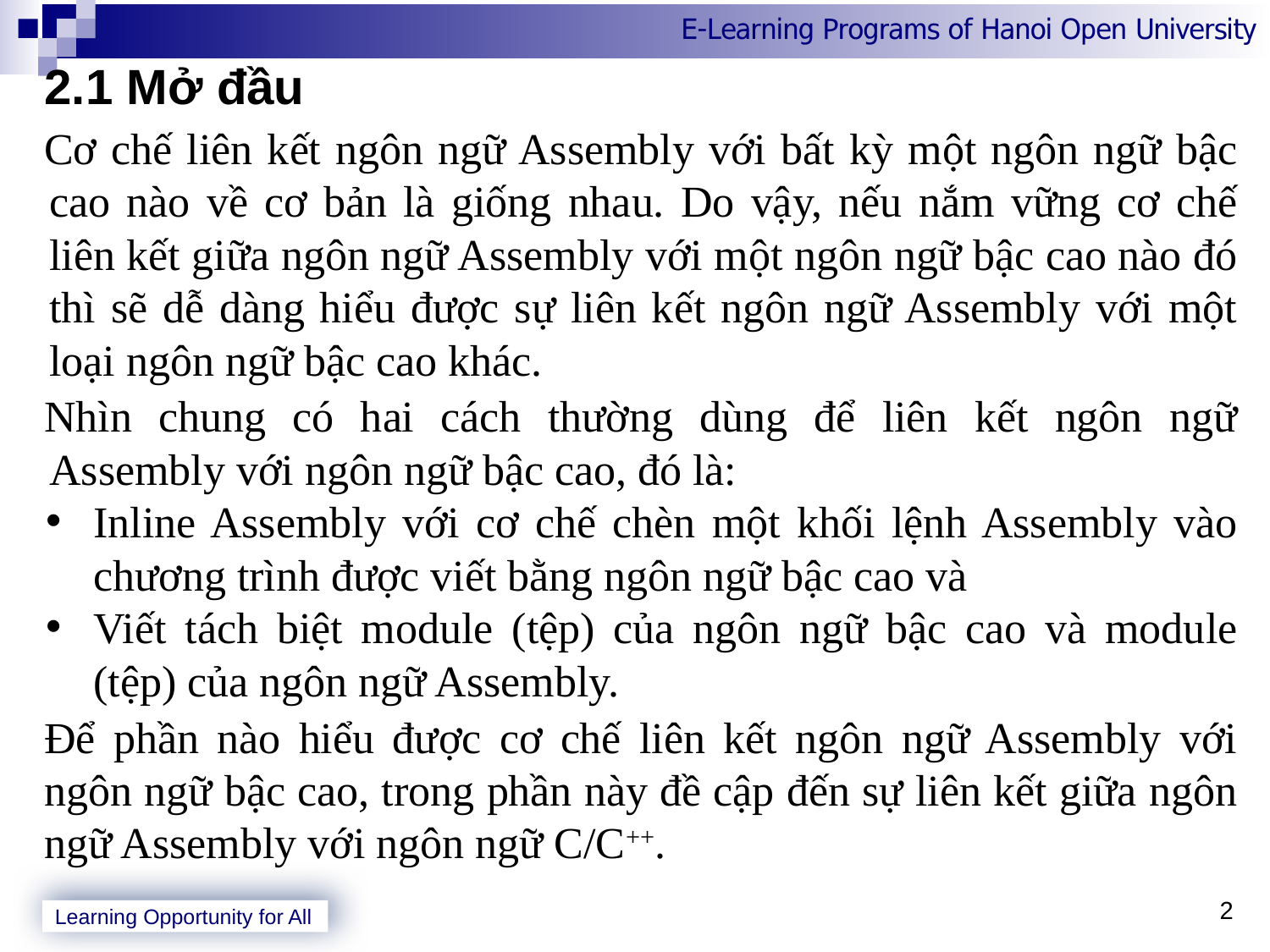

2.1 Mở đầu
Cơ chế liên kết ngôn ngữ Assembly với bất kỳ một ngôn ngữ bậc cao nào về cơ bản là giống nhau. Do vậy, nếu nắm vững cơ chế liên kết giữa ngôn ngữ Assembly với một ngôn ngữ bậc cao nào đó thì sẽ dễ dàng hiểu được sự liên kết ngôn ngữ Assembly với một loại ngôn ngữ bậc cao khác.
Nhìn chung có hai cách thường dùng để liên kết ngôn ngữ Assembly với ngôn ngữ bậc cao, đó là:
Inline Assembly với cơ chế chèn một khối lệnh Assembly vào chương trình được viết bằng ngôn ngữ bậc cao và
Viết tách biệt module (tệp) của ngôn ngữ bậc cao và module (tệp) của ngôn ngữ Assembly.
Để phần nào hiểu được cơ chế liên kết ngôn ngữ Assembly với ngôn ngữ bậc cao, trong phần này đề cập đến sự liên kết giữa ngôn ngữ Assembly với ngôn ngữ C/C++.

2